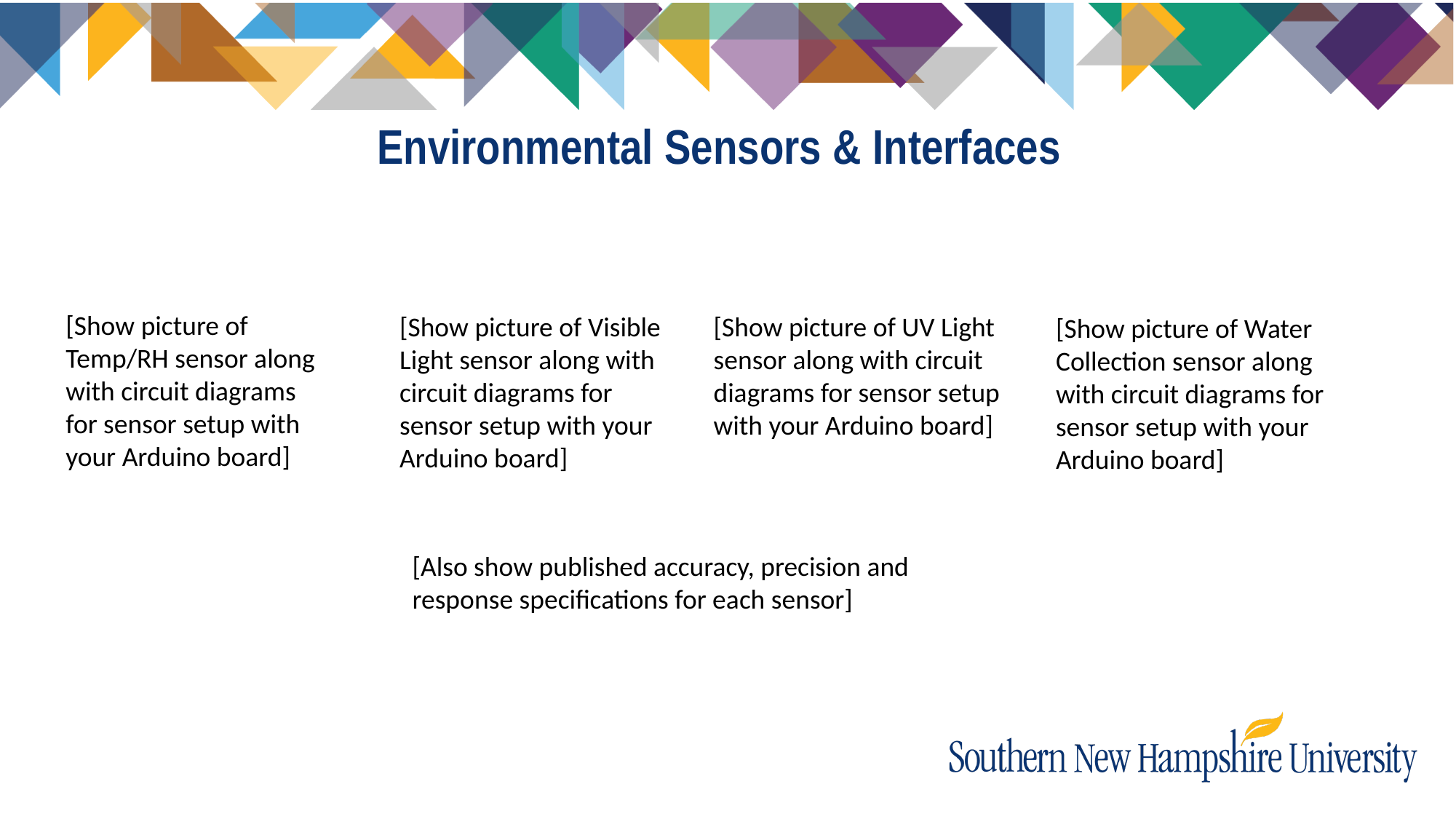

# Environmental Sensors & Interfaces
[Show picture of Temp/RH sensor along with circuit diagrams for sensor setup with your Arduino board]
[Show picture of Visible Light sensor along with circuit diagrams for sensor setup with your Arduino board]
[Show picture of UV Light sensor along with circuit diagrams for sensor setup with your Arduino board]
[Show picture of Water Collection sensor along with circuit diagrams for sensor setup with your Arduino board]
[Also show published accuracy, precision and response specifications for each sensor]